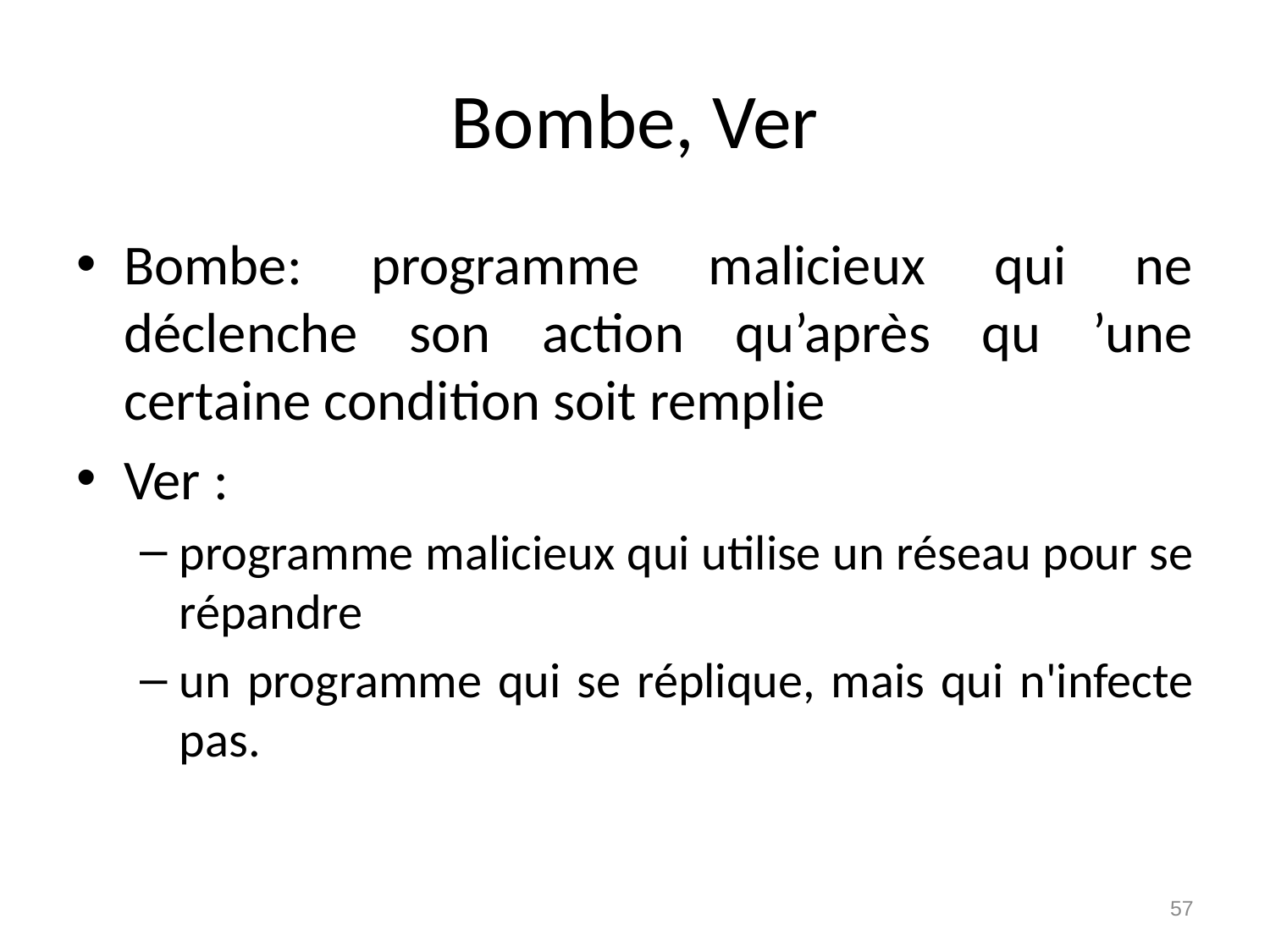

# Bombe, Ver
Bombe: programme malicieux qui ne déclenche son action qu’après qu ’une certaine condition soit remplie
Ver :
programme malicieux qui utilise un réseau pour se répandre
un programme qui se réplique, mais qui n'infecte pas.

57